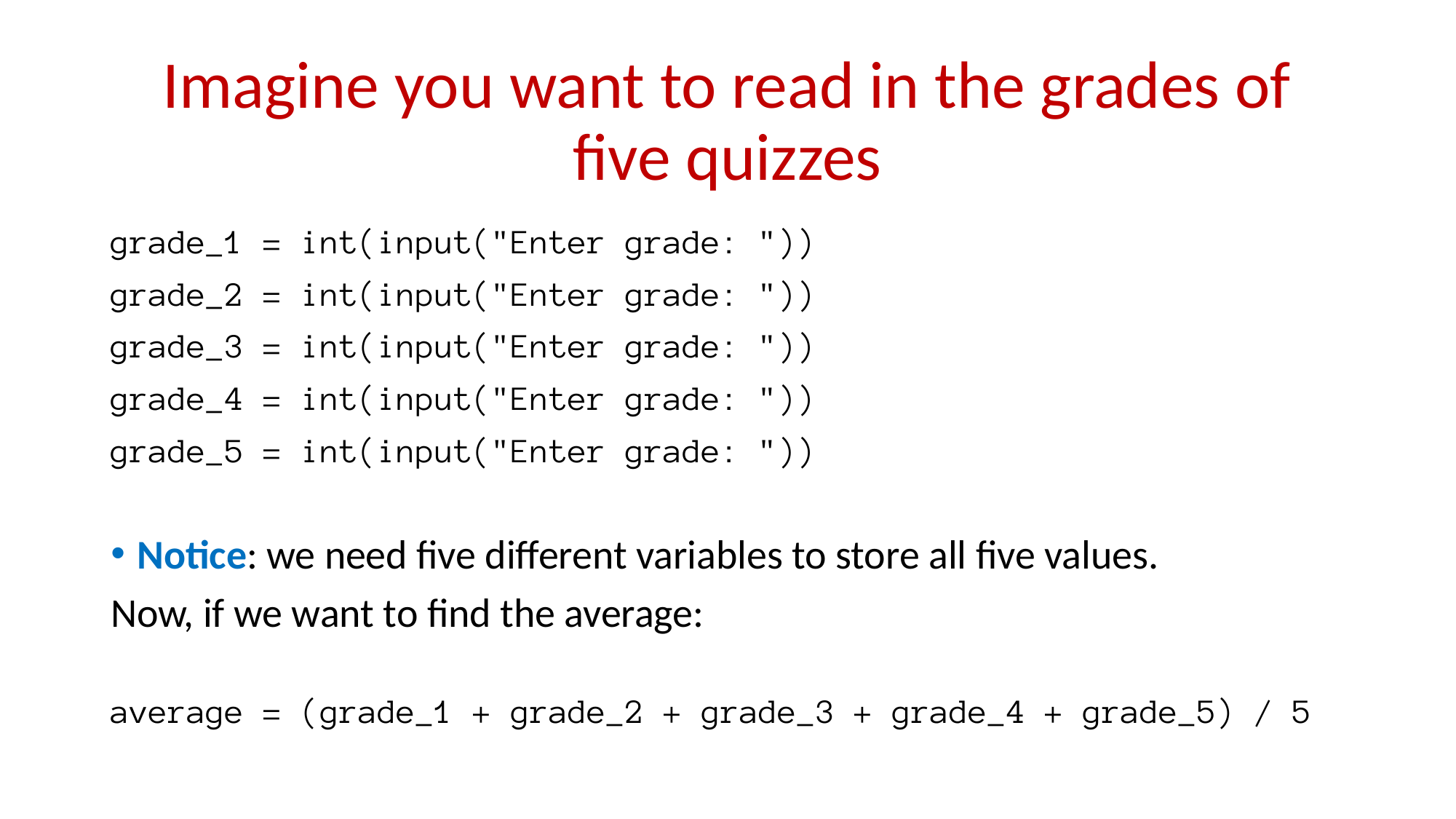

# Imagine you want to read in the grades of five quizzes
grade_1 = int(input("Enter grade: "))
grade_2 = int(input("Enter grade: "))
grade_3 = int(input("Enter grade: "))
grade_4 = int(input("Enter grade: "))
grade_5 = int(input("Enter grade: "))

Notice: we need five different variables to store all five values.
Now, if we want to find the average:

average = (grade_1 + grade_2 + grade_3 + grade_4 + grade_5) / 5